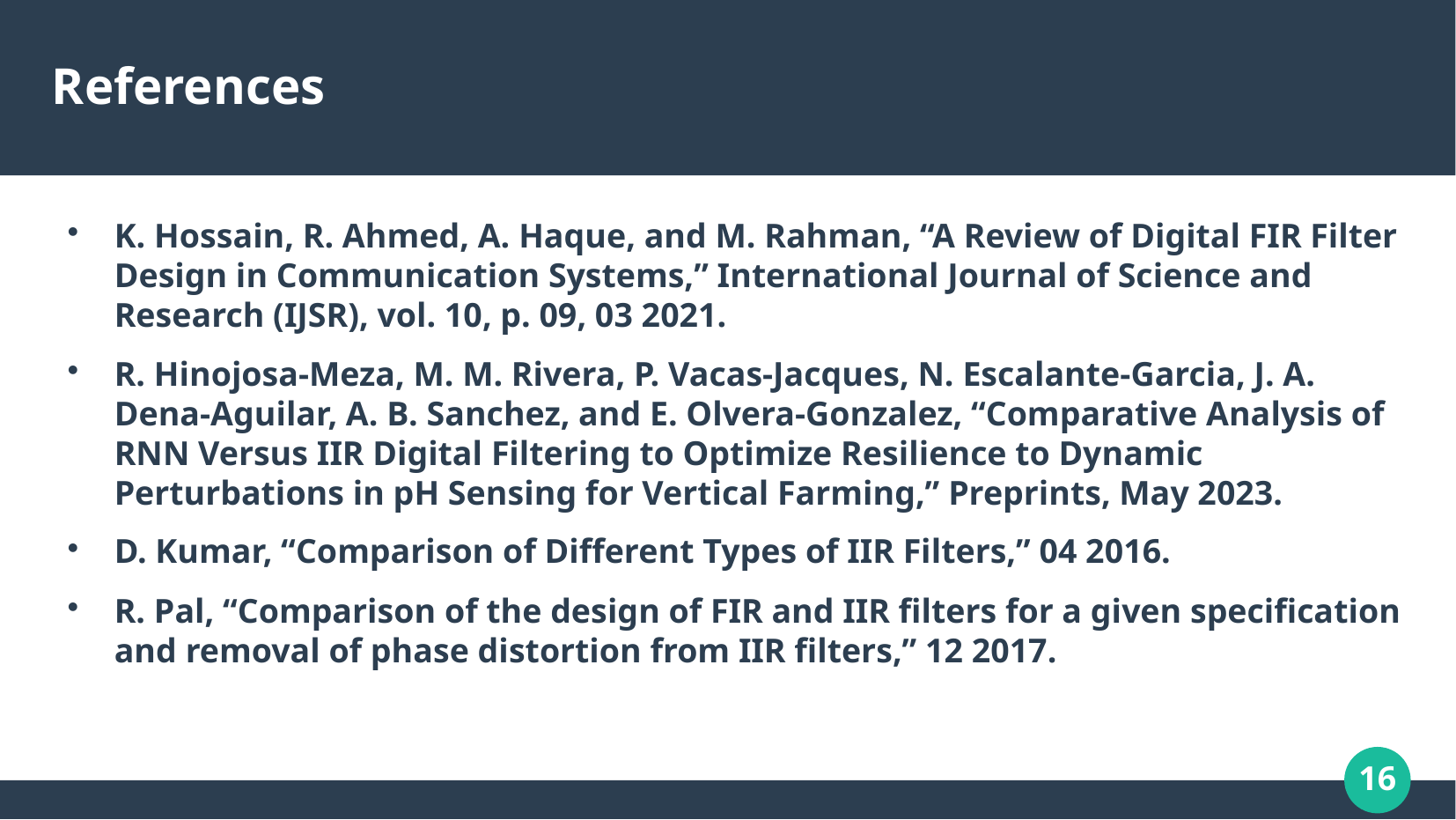

# References
K. Hossain, R. Ahmed, A. Haque, and M. Rahman, “A Review of Digital FIR Filter Design in Communication Systems,” International Journal of Science and Research (IJSR), vol. 10, p. 09, 03 2021.
R. Hinojosa-Meza, M. M. Rivera, P. Vacas-Jacques, N. Escalante-Garcia, J. A. Dena-Aguilar, A. B. Sanchez, and E. Olvera-Gonzalez, “Comparative Analysis of RNN Versus IIR Digital Filtering to Optimize Resilience to Dynamic Perturbations in pH Sensing for Vertical Farming,” Preprints, May 2023.
D. Kumar, “Comparison of Different Types of IIR Filters,” 04 2016.
R. Pal, “Comparison of the design of FIR and IIR filters for a given specification and removal of phase distortion from IIR filters,” 12 2017.